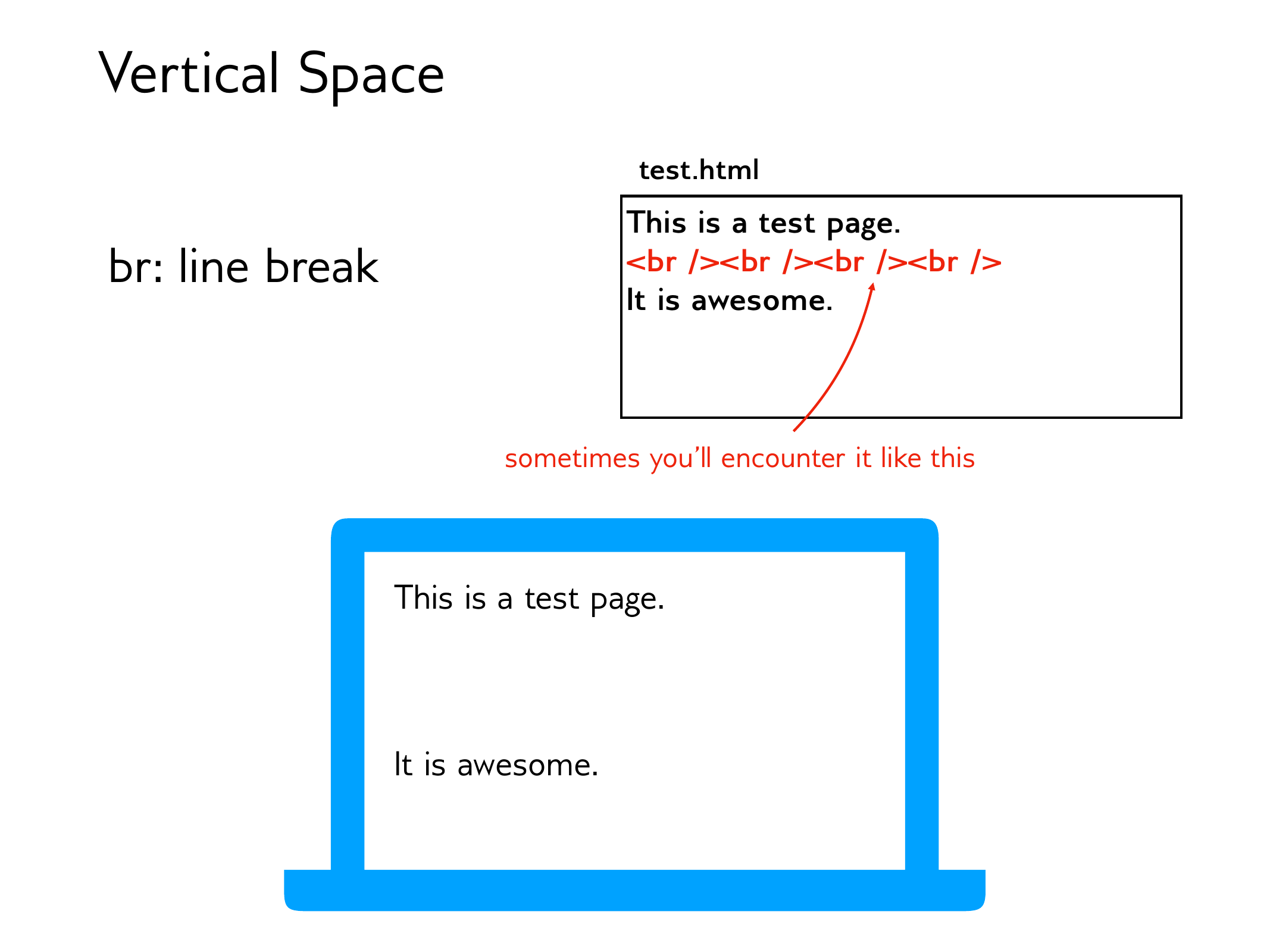

# Vertical Space
test.html
This is a test page.
<br /><br /><br /><br />
It is awesome.
br: line break

sometimes you’ll encounter it like this

This is a test page.

It is awesome.